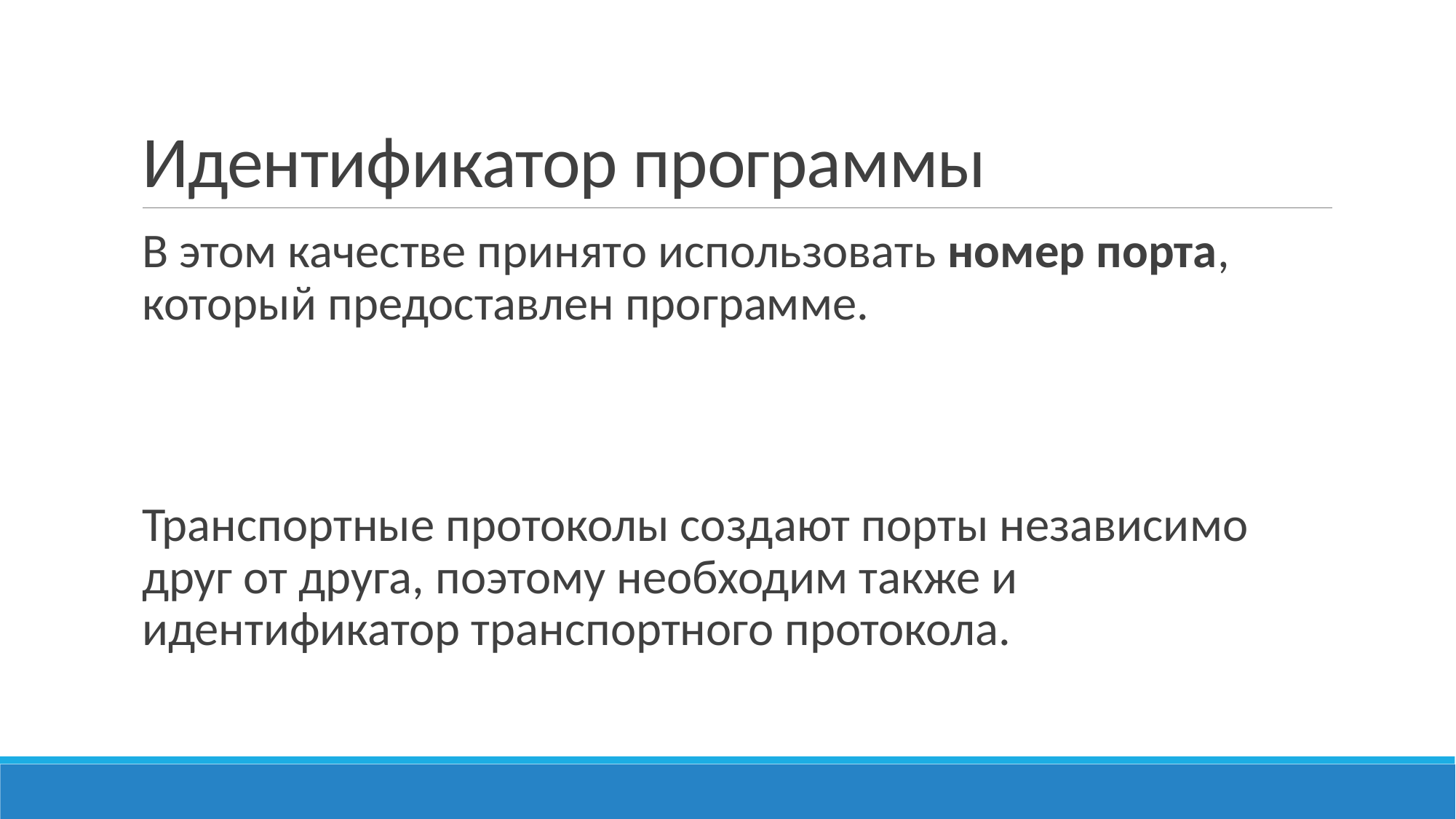

# Идентификатор программы
В этом качестве принято использовать номер порта, который предоставлен программе.

Транспортные протоколы создают порты независимо друг от друга, поэтому необходим также и идентификатор транспортного протокола.